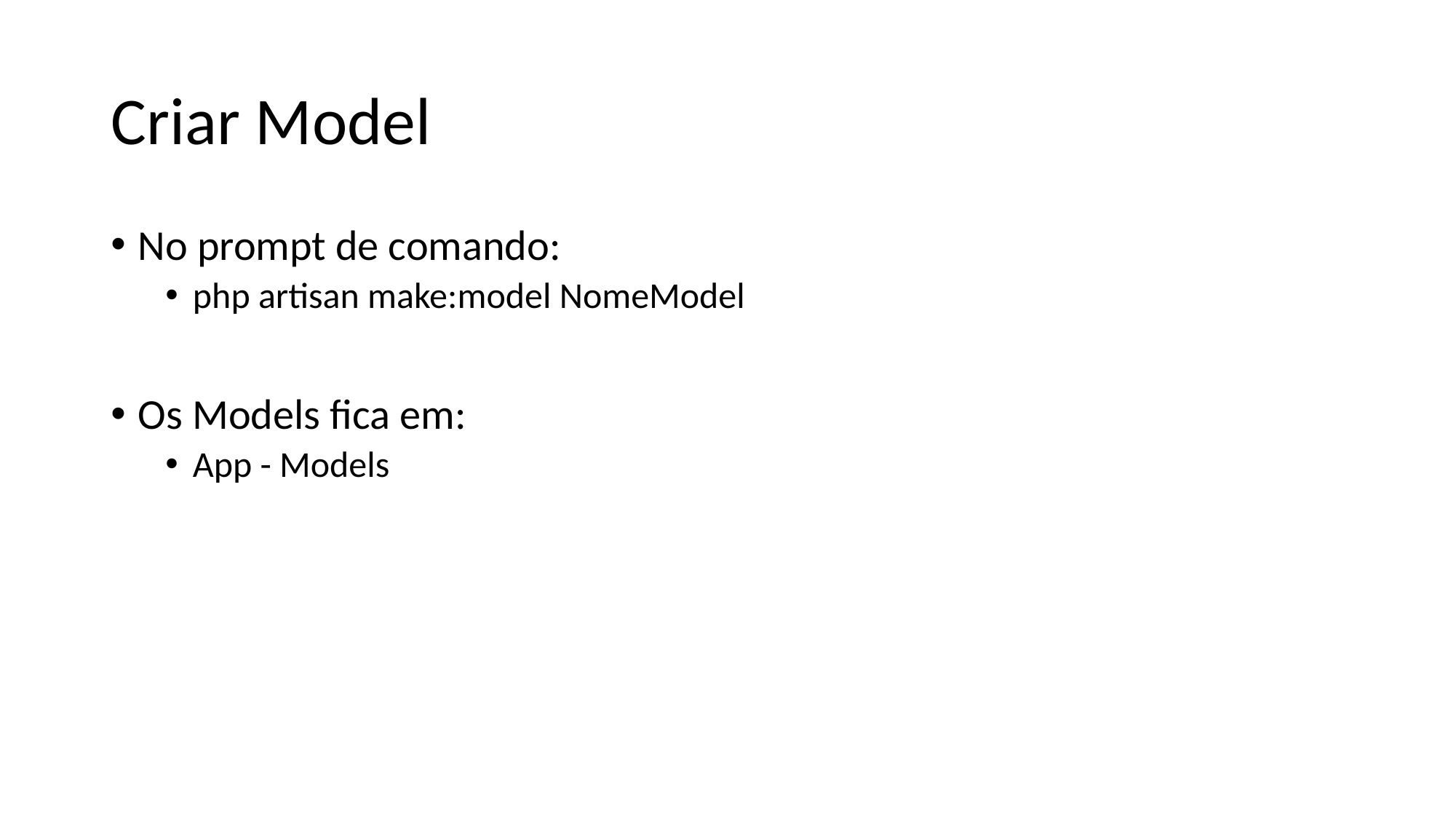

# Criar Model
No prompt de comando:
php artisan make:model NomeModel

Os Models fica em:
App - Models